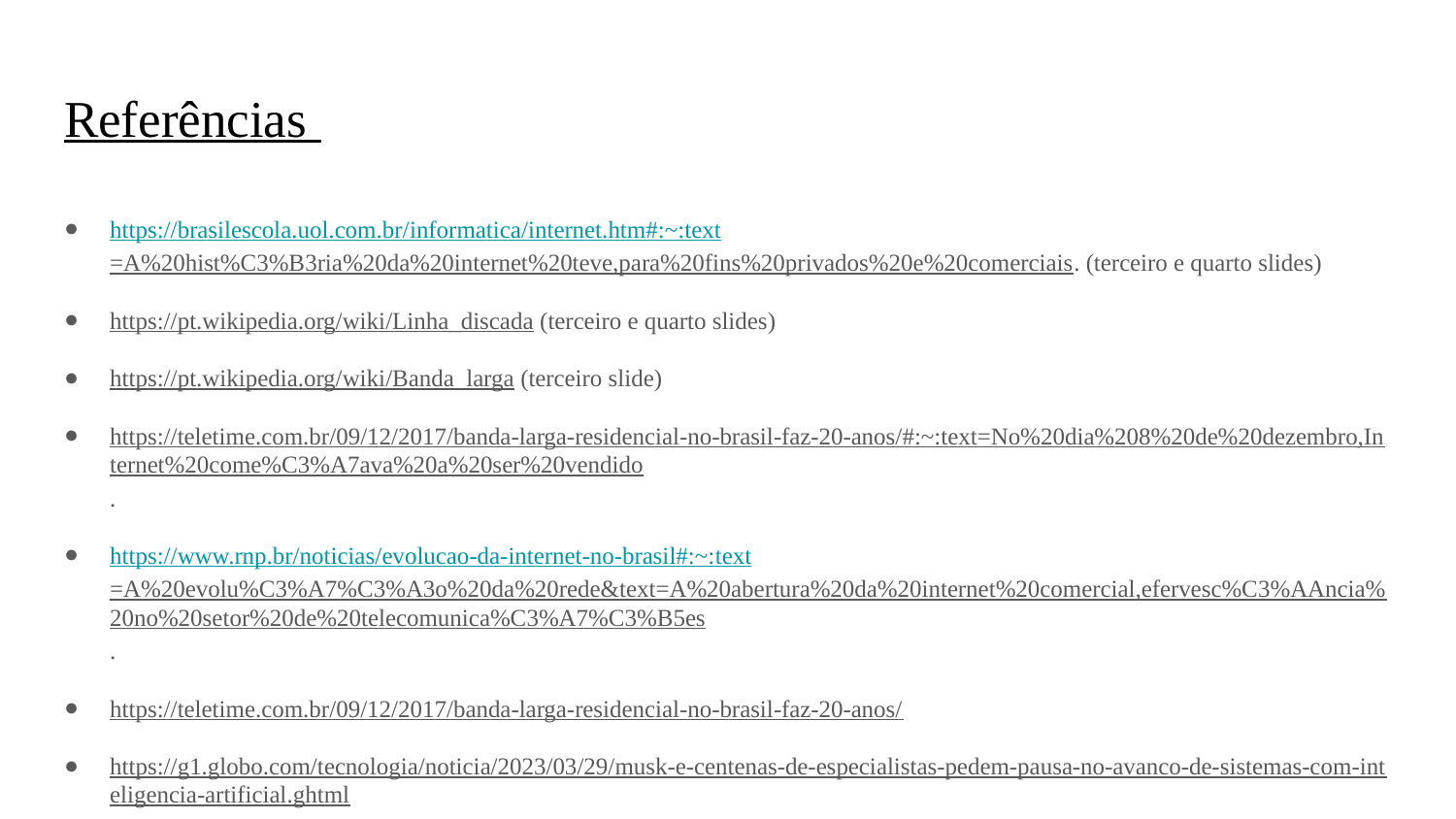

# Referências
https://brasilescola.uol.com.br/informatica/internet.htm#:~:text=A%20hist%C3%B3ria%20da%20internet%20teve,para%20fins%20privados%20e%20comerciais. (terceiro e quarto slides)
https://pt.wikipedia.org/wiki/Linha_discada (terceiro e quarto slides)
https://pt.wikipedia.org/wiki/Banda_larga (terceiro slide)
https://teletime.com.br/09/12/2017/banda-larga-residencial-no-brasil-faz-20-anos/#:~:text=No%20dia%208%20de%20dezembro,Internet%20come%C3%A7ava%20a%20ser%20vendido.
https://www.rnp.br/noticias/evolucao-da-internet-no-brasil#:~:text=A%20evolu%C3%A7%C3%A3o%20da%20rede&text=A%20abertura%20da%20internet%20comercial,efervesc%C3%AAncia%20no%20setor%20de%20telecomunica%C3%A7%C3%B5es.
https://teletime.com.br/09/12/2017/banda-larga-residencial-no-brasil-faz-20-anos/
https://g1.globo.com/tecnologia/noticia/2023/03/29/musk-e-centenas-de-especialistas-pedem-pausa-no-avanco-de-sistemas-com-inteligencia-artificial.ghtml